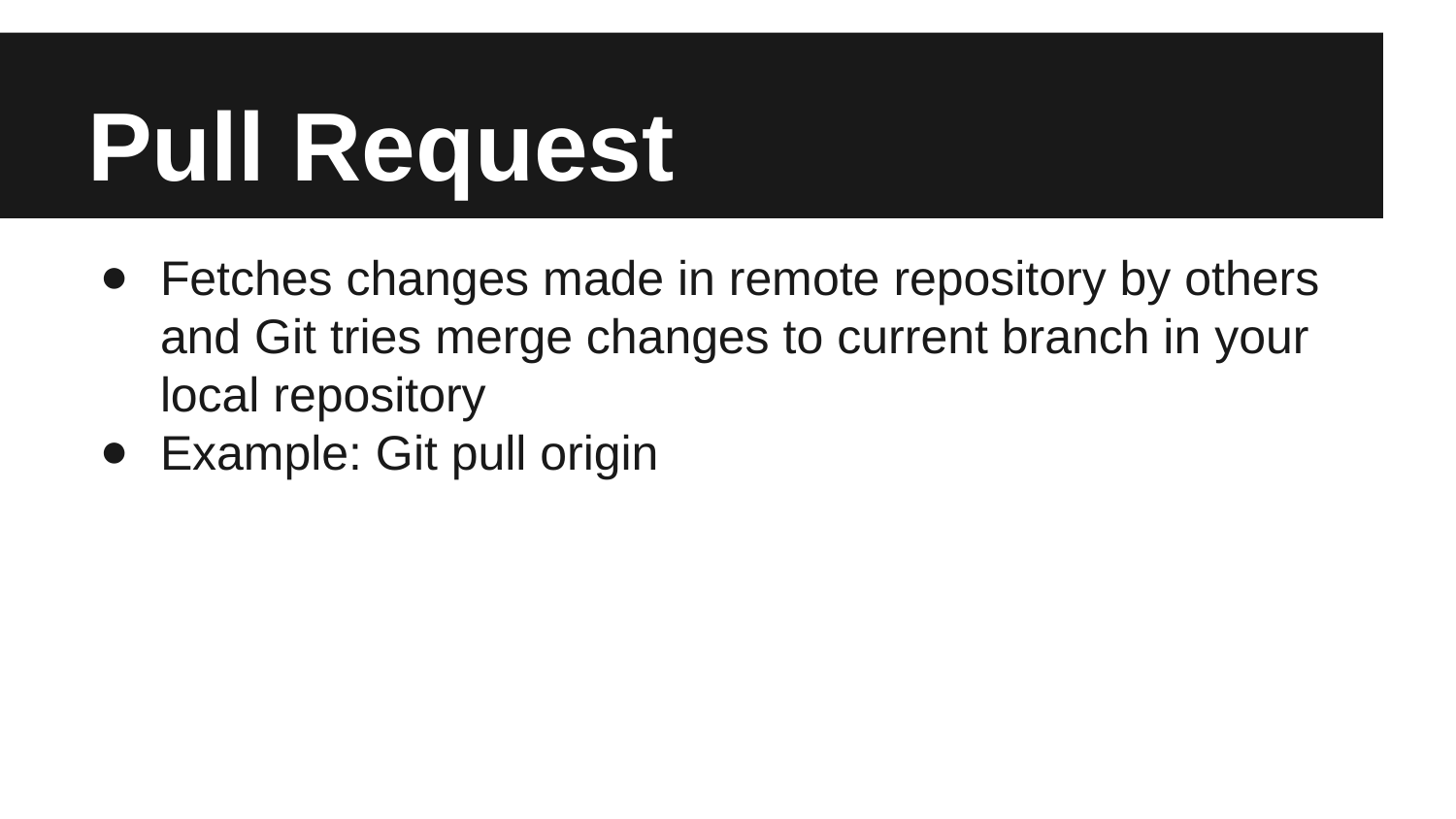

# Pull Request
Fetches changes made in remote repository by others and Git tries merge changes to current branch in your local repository
Example: Git pull origin